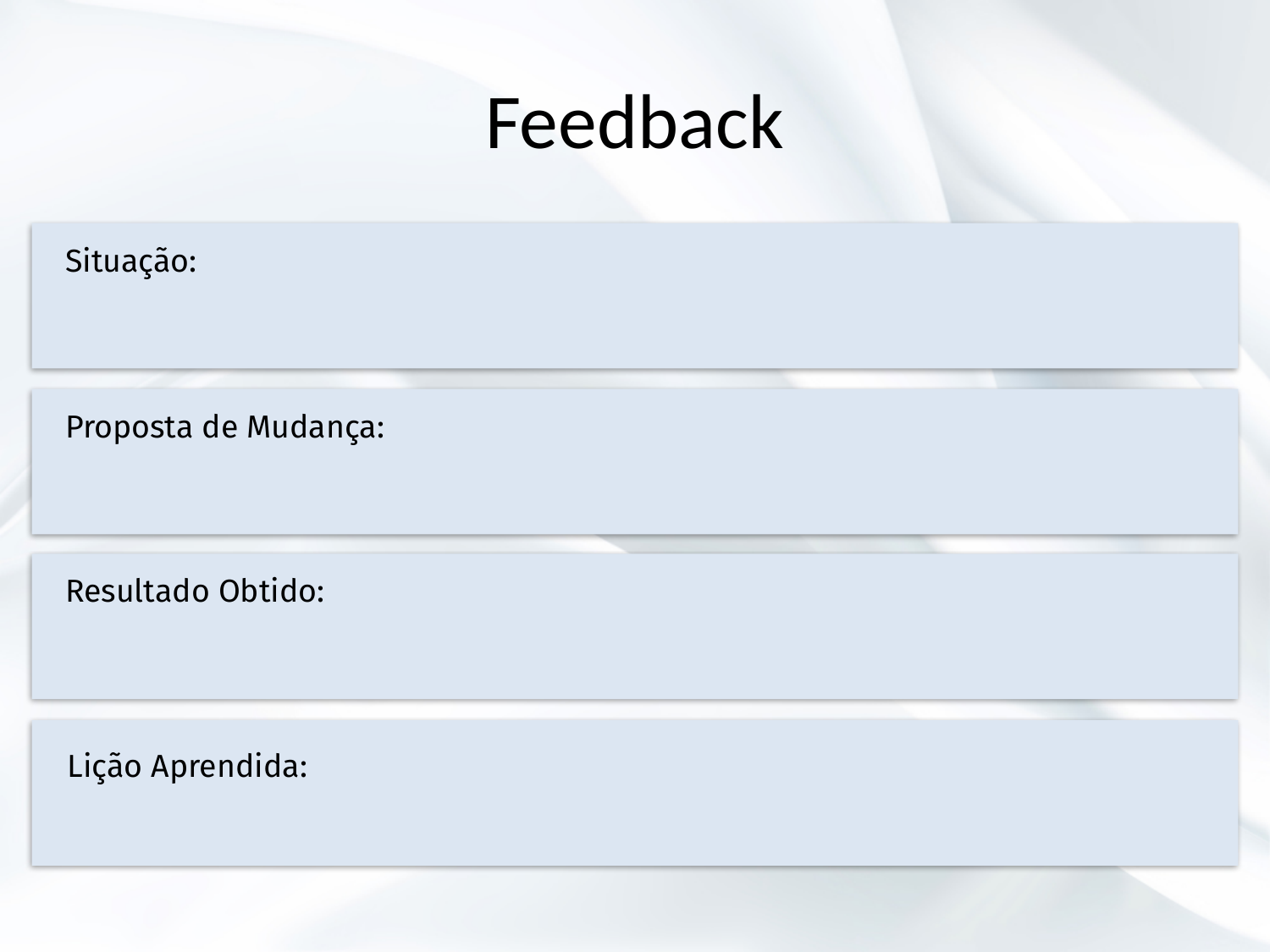

Feedback

Situação:

Proposta de Mudança:

Resultado Obtido:

Lição Aprendida: